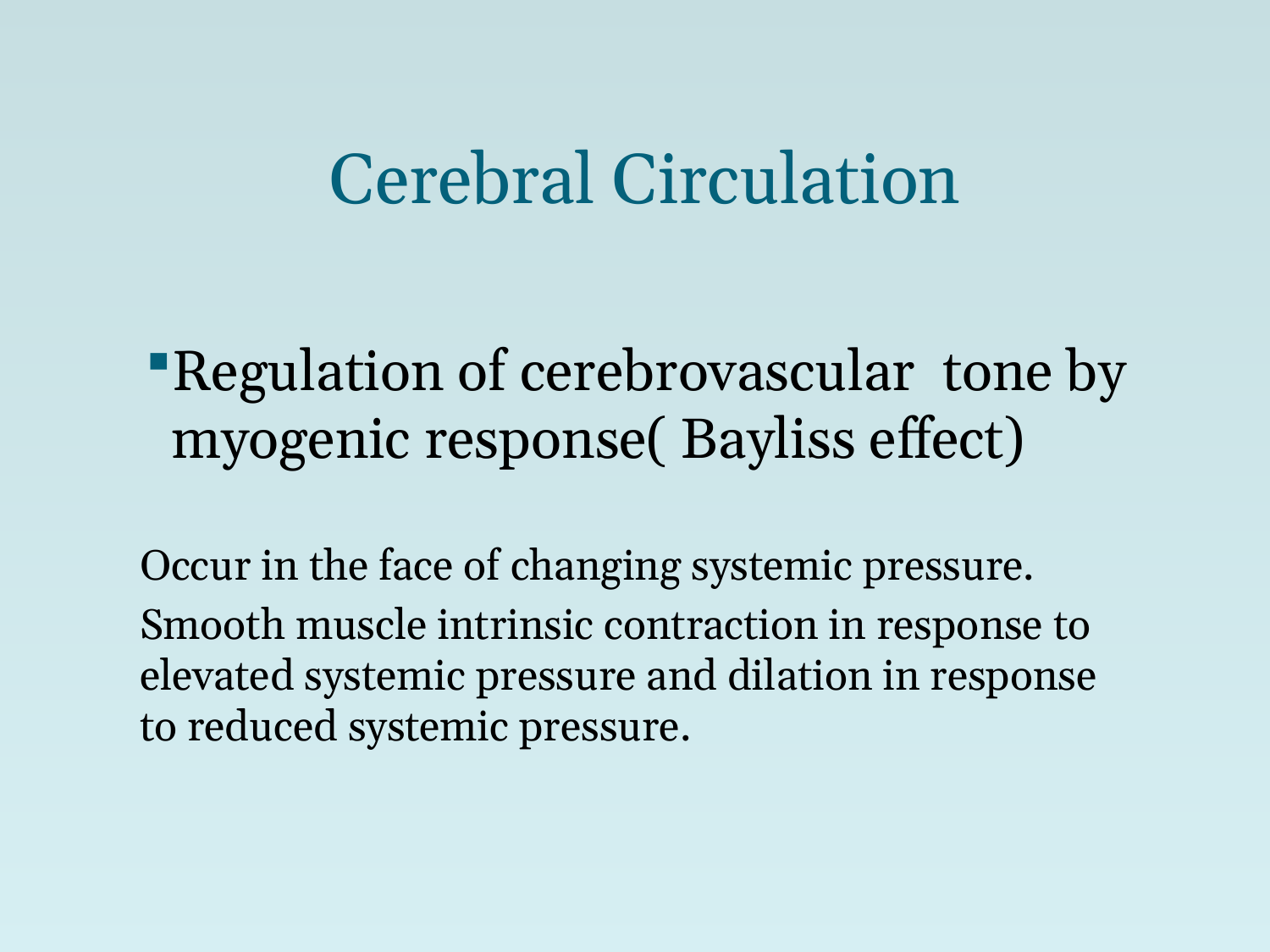

# Cerebral Circulation
Regulation of cerebrovascular  tone by myogenic response( Bayliss effect)

Occur in the face of changing systemic pressure.
Smooth muscle intrinsic contraction in response to elevated systemic pressure and dilation in response to reduced systemic pressure.